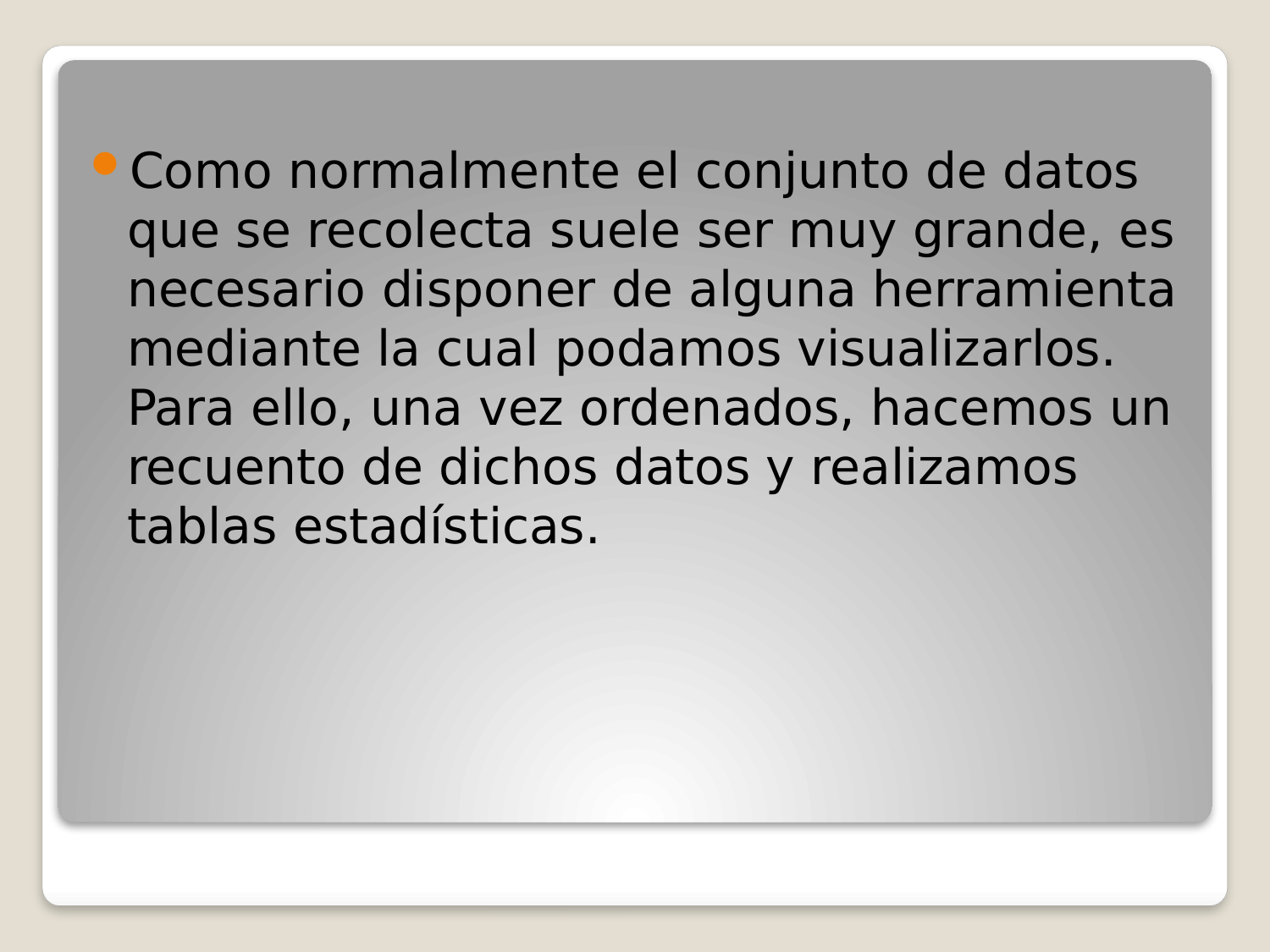

Como normalmente el conjunto de datos que se recolecta suele ser muy grande, es necesario disponer de alguna herramienta mediante la cual podamos visualizarlos. Para ello, una vez ordenados, hacemos un recuento de dichos datos y realizamos tablas estadísticas.